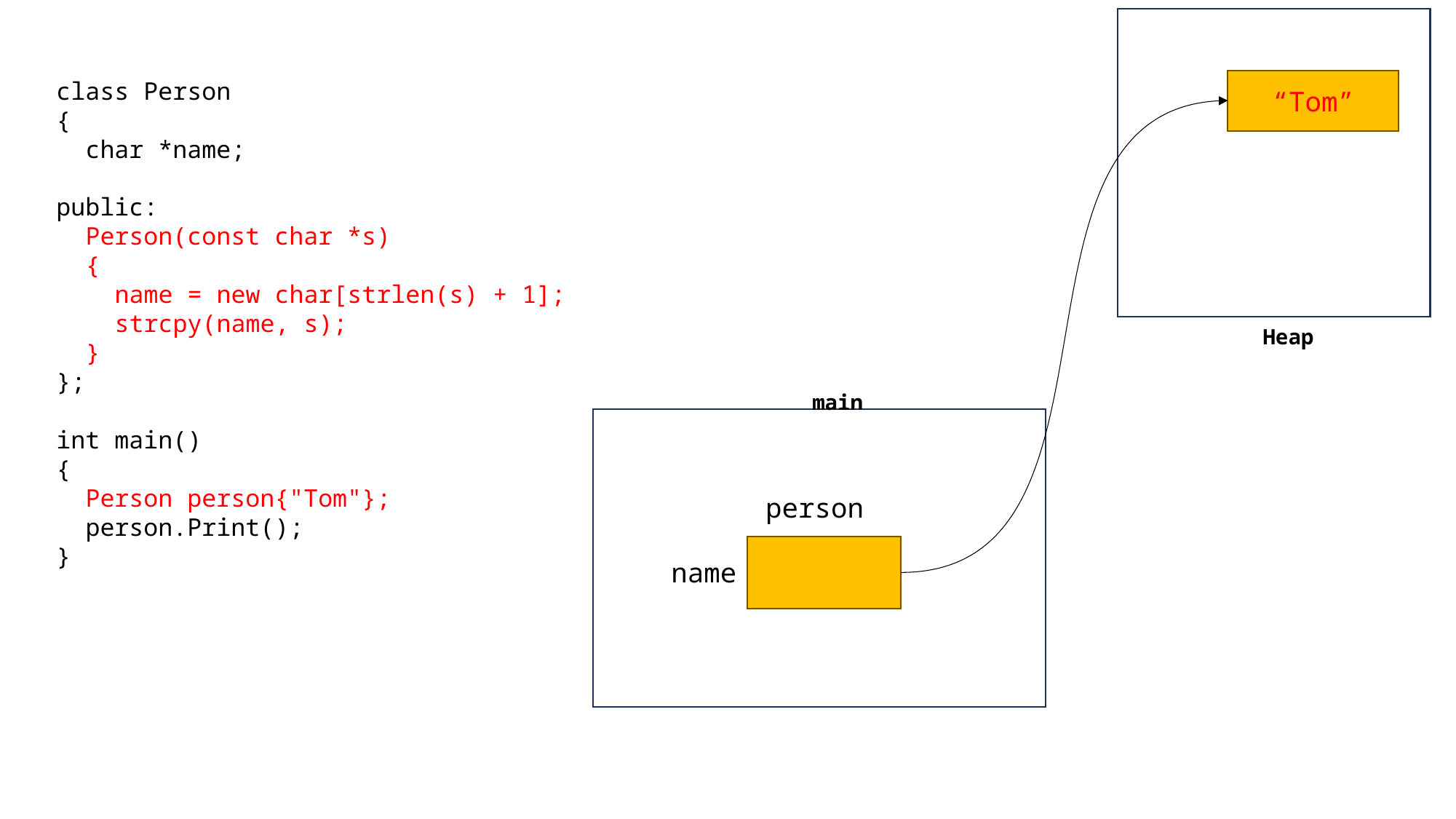

0x16ce92c2c
class Person
{
  char *name;
public:
  Person(const char *s)
  {
    name = new char[strlen(s) + 1];
    strcpy(name, s);
  }
};
int main()
{
  Person person{"Tom"};
  person.Print();
}
“Tom”
Heap
main
0x16ce92c2c
person

name